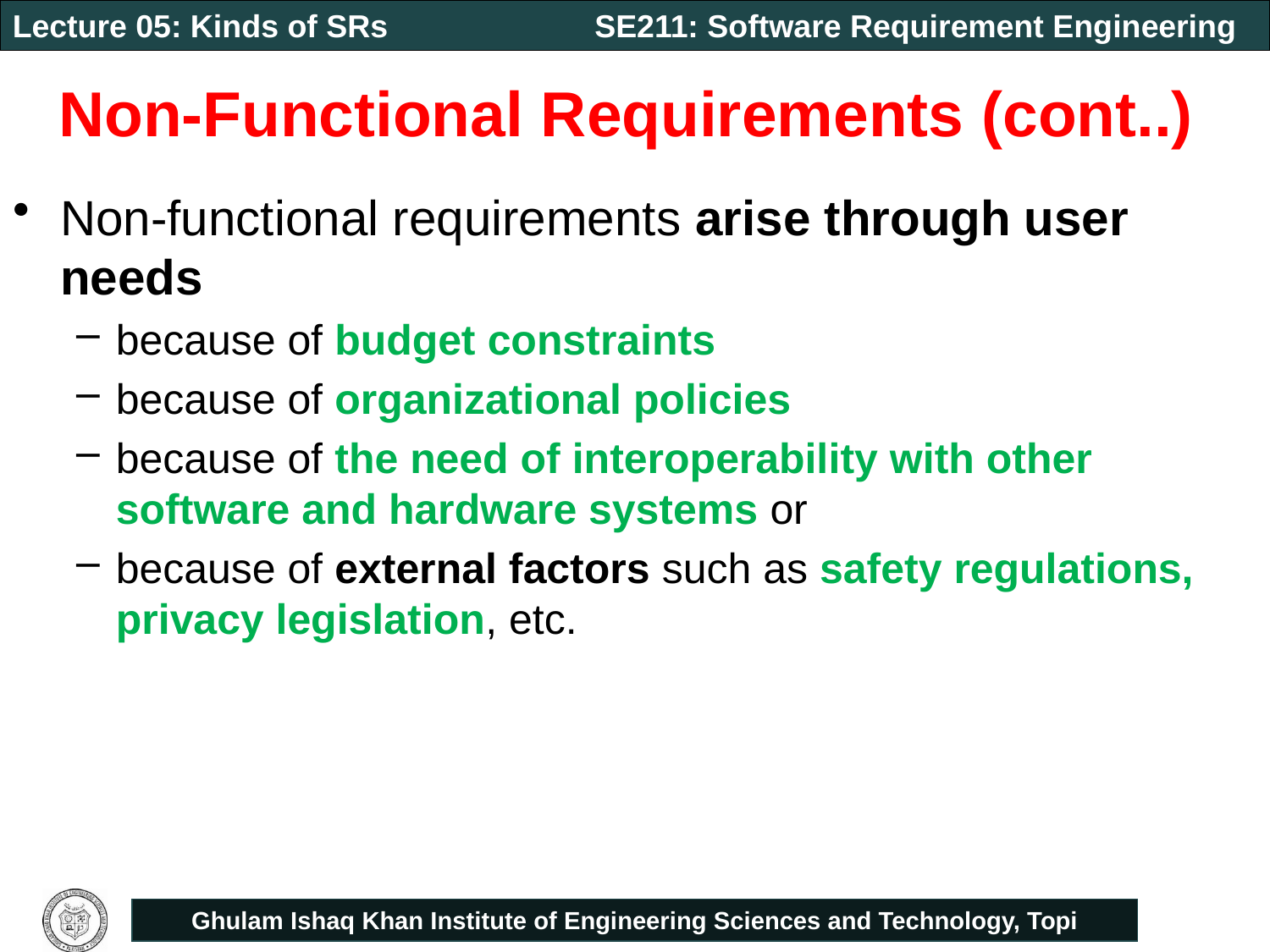

# Non-Functional Requirements (cont..)
Non-functional requirements arise through user needs
because of budget constraints
because of organizational policies
because of the need of interoperability with other software and hardware systems or
because of external factors such as safety regulations, privacy legislation, etc.